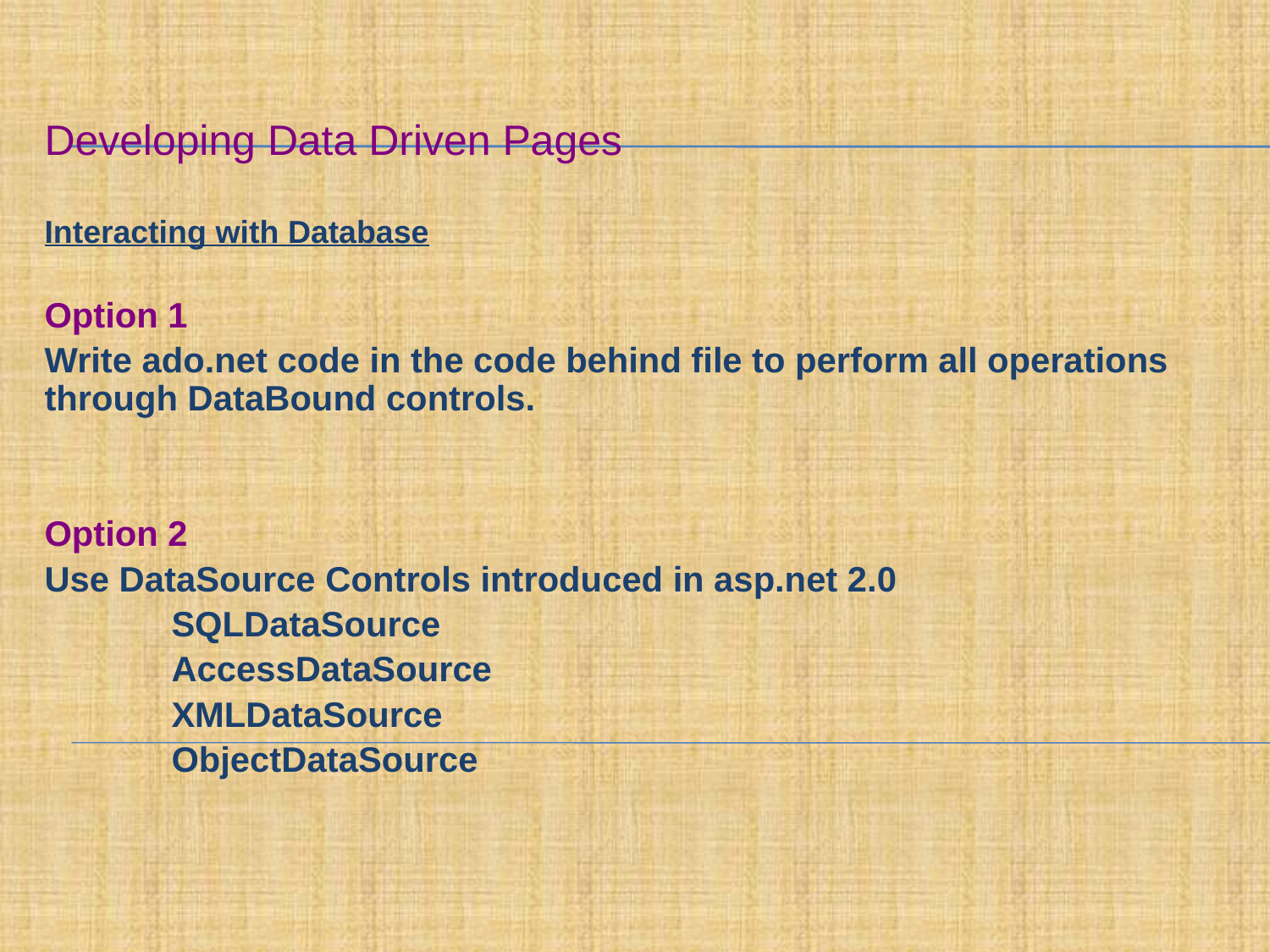

Developing Data Driven Pages

Interacting with Database

Option 1
Write ado.net code in the code behind file to perform all operations through DataBound controls.

Option 2
Use DataSource Controls introduced in asp.net 2.0
	SQLDataSource
	AccessDataSource
	XMLDataSource
	ObjectDataSource